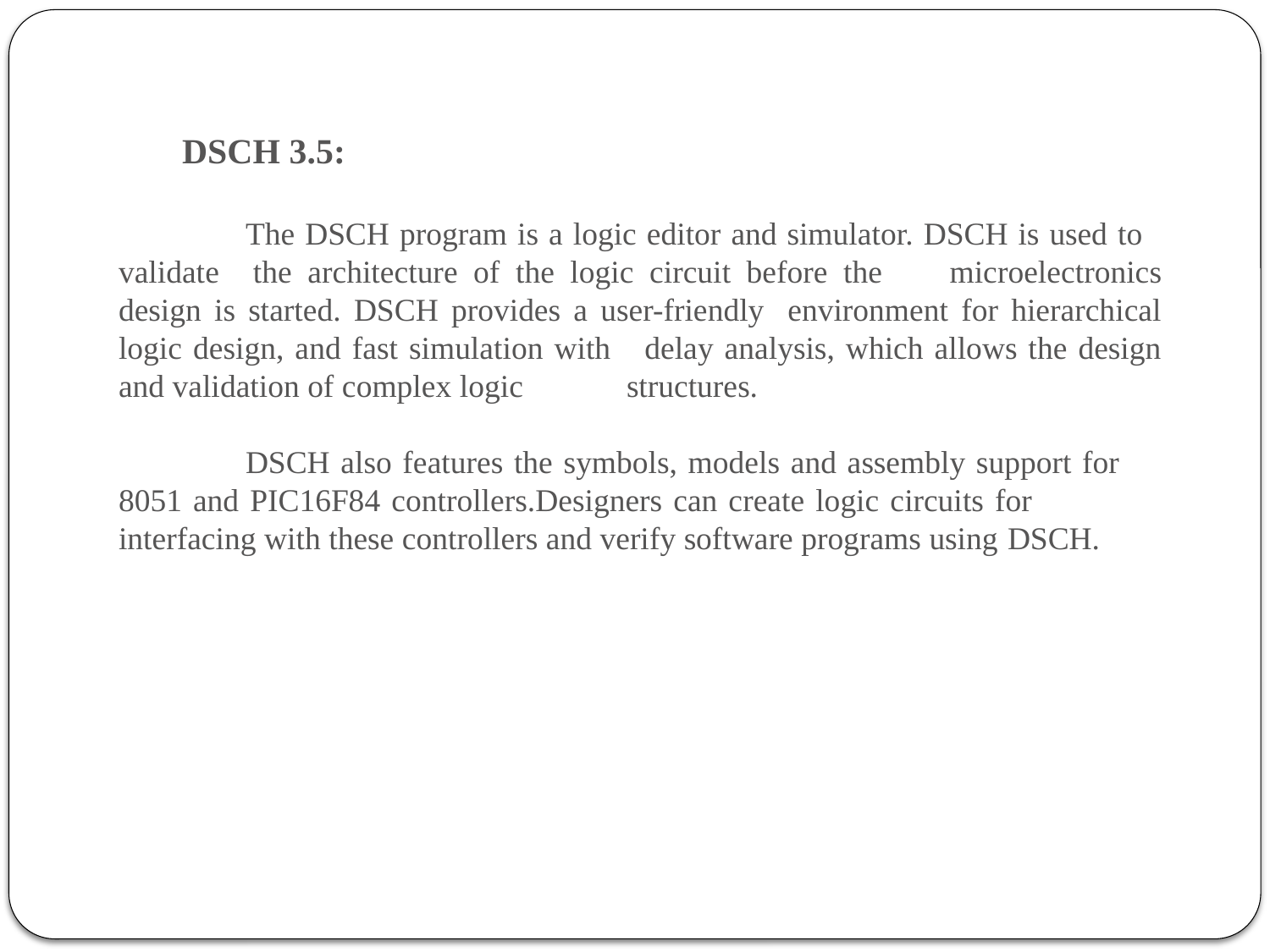

DSCH 3.5:

	The DSCH program is a logic editor and simulator. DSCH is used to 	validate 	the architecture of the logic circuit before the 	microelectronics design is started. DSCH provides a user-friendly 	environment for hierarchical logic design, and fast simulation with 	delay analysis, which allows the design and validation of complex logic 	structures.

	DSCH also features the symbols, models and assembly support for 	8051 and PIC16F84 controllers.Designers can create logic circuits for 	interfacing with these controllers and verify software programs using 	DSCH.